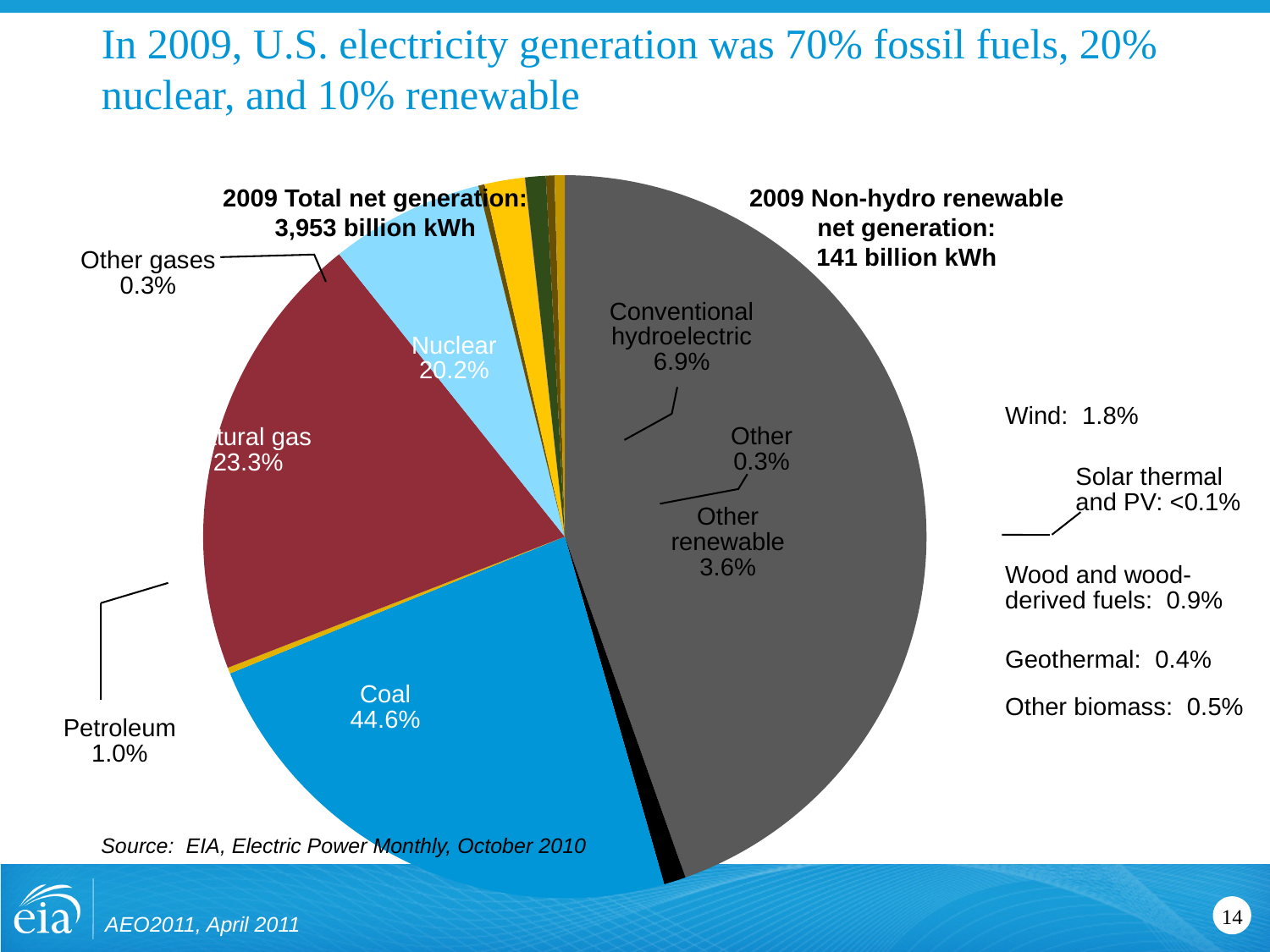

In 2009, U.S. electricity generation was 70% fossil fuels, 20% nuclear, and 10% renewable

[unsupported chart]

2009 Total net generation:
3,953 billion kWh
2009 Non-hydro renewable
net generation:
141 billion kWh
Other gases
0.3%

Conventional
hydroelectric
6.9%
Nuclear
20.2%

Wind:  1.8%
Other
0.3%
Natural gas
23.3%
Solar thermal and PV: <0.1%

Other
renewable
3.6%

Wood and wood-derived fuels:  0.9%

Geothermal:  0.4%
Coal
44.6%
Other biomass:  0.5%
Petroleum
1.0%
Source:  EIA, Electric Power Monthly, October 2010
AEO2011, April 2011
14